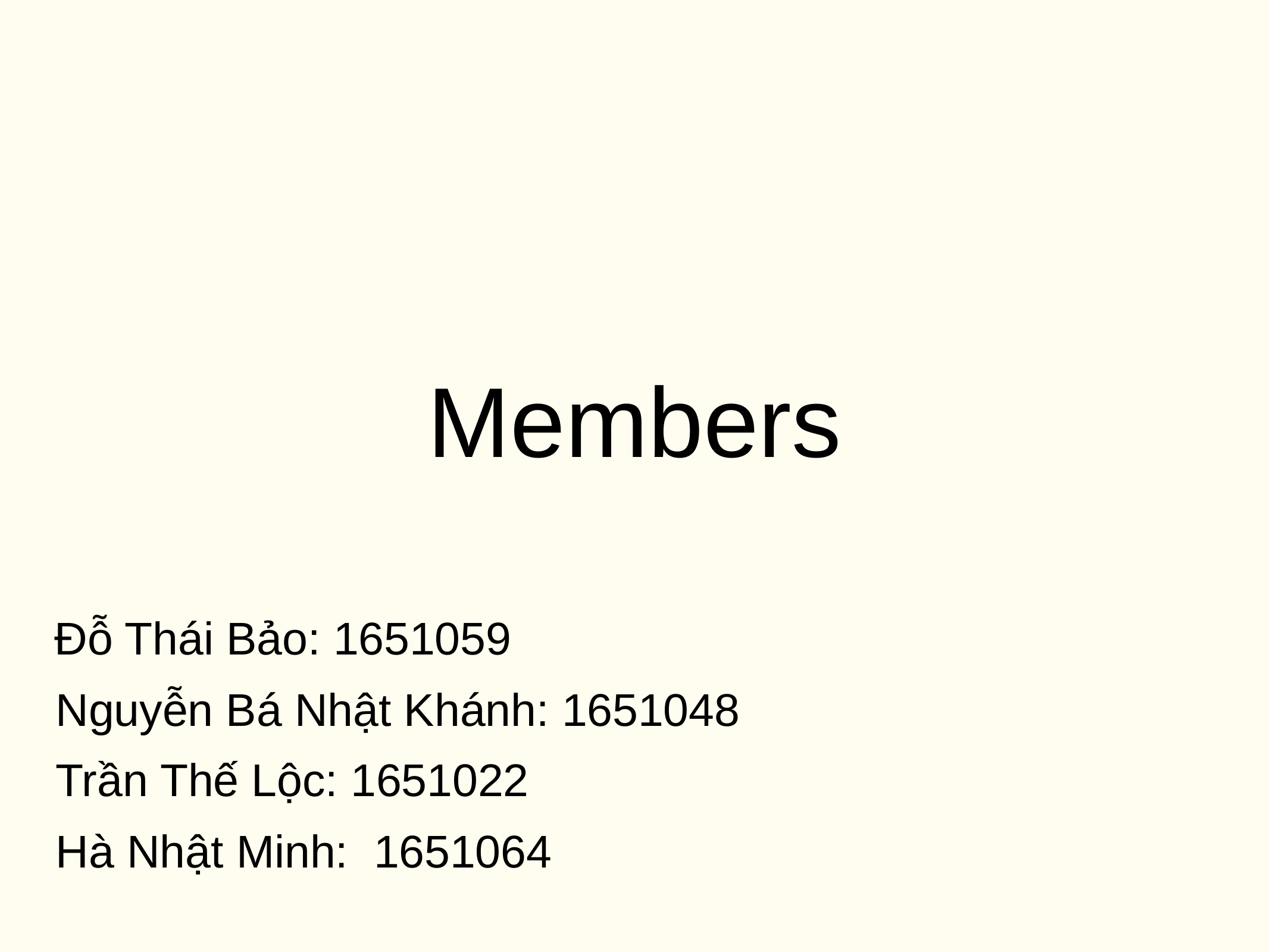

# Members
Đỗ Thái Bảo: 1651059
Nguyễn Bá Nhật Khánh: 1651048
Trần Thế Lộc: 1651022
Hà Nhật Minh:  1651064